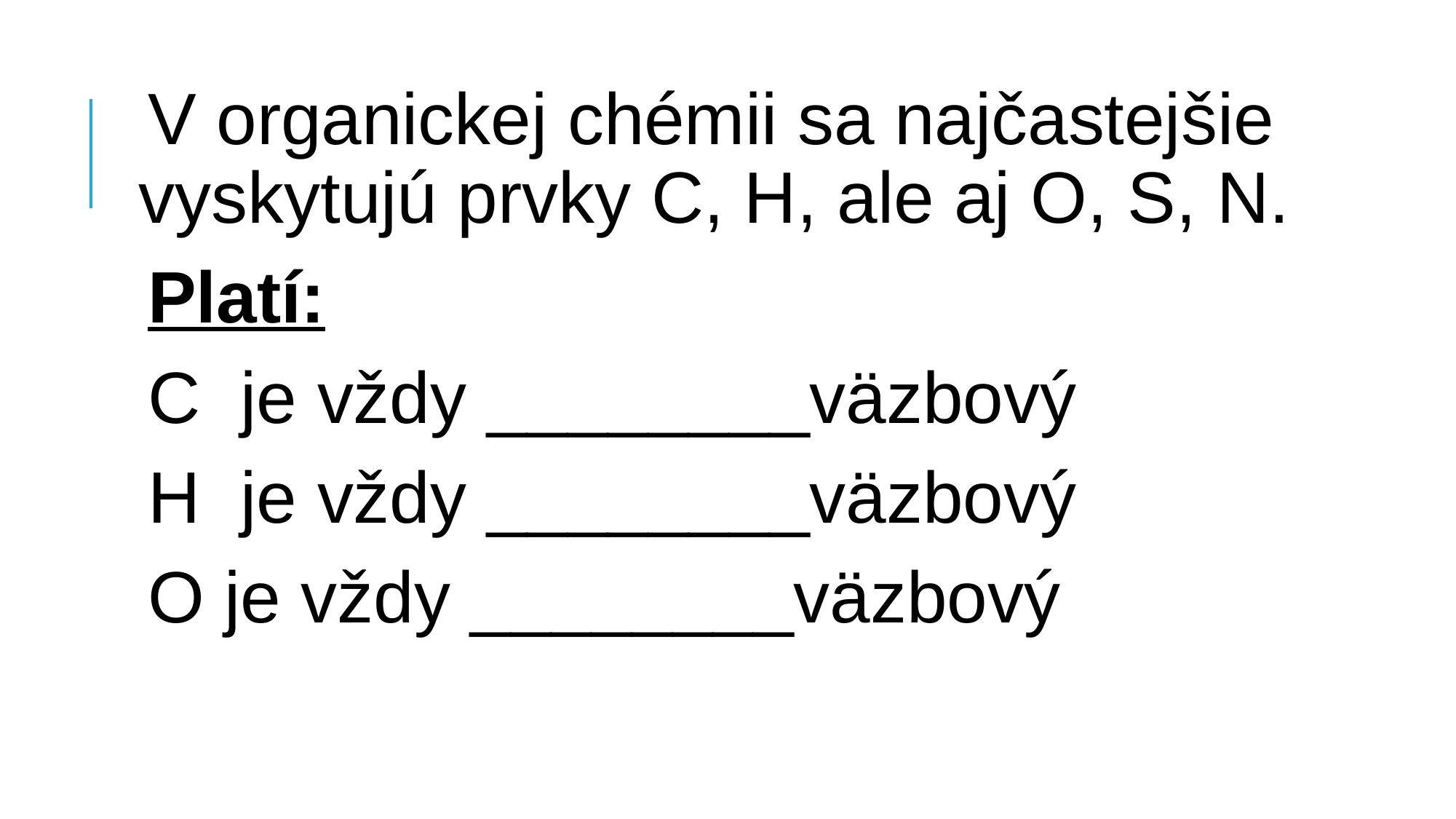

V organickej chémii sa najčastejšie vyskytujú prvky C, H, ale aj O, S, N.
Platí:
C  je vždy ________väzbový
H  je vždy ________väzbový
O je vždy ________väzbový